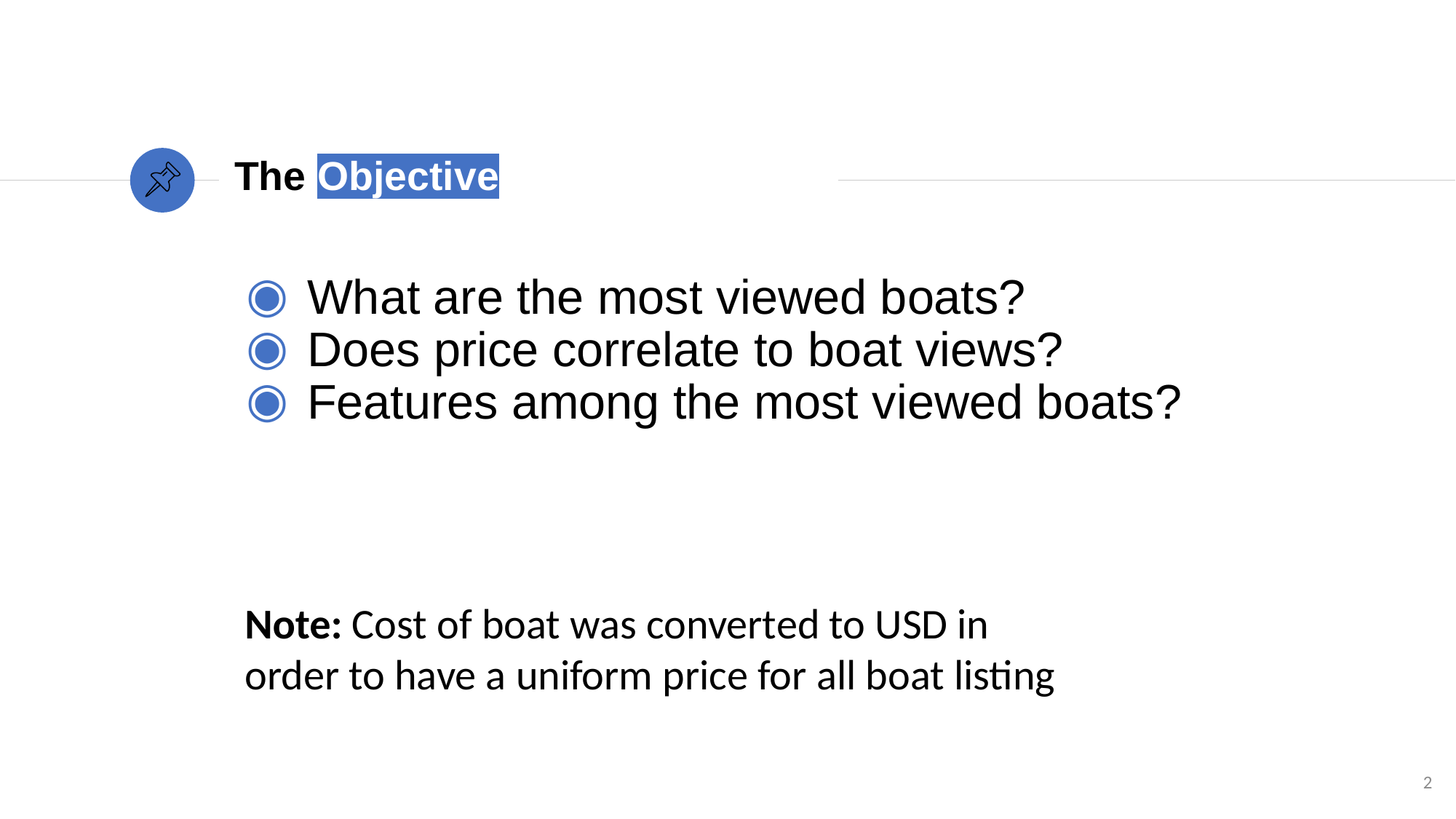

# The Objective

What are the most viewed boats?
Does price correlate to boat views?
Features among the most viewed boats?

Note: Cost of boat was converted to USD in
order to have a uniform price for all boat listing

2